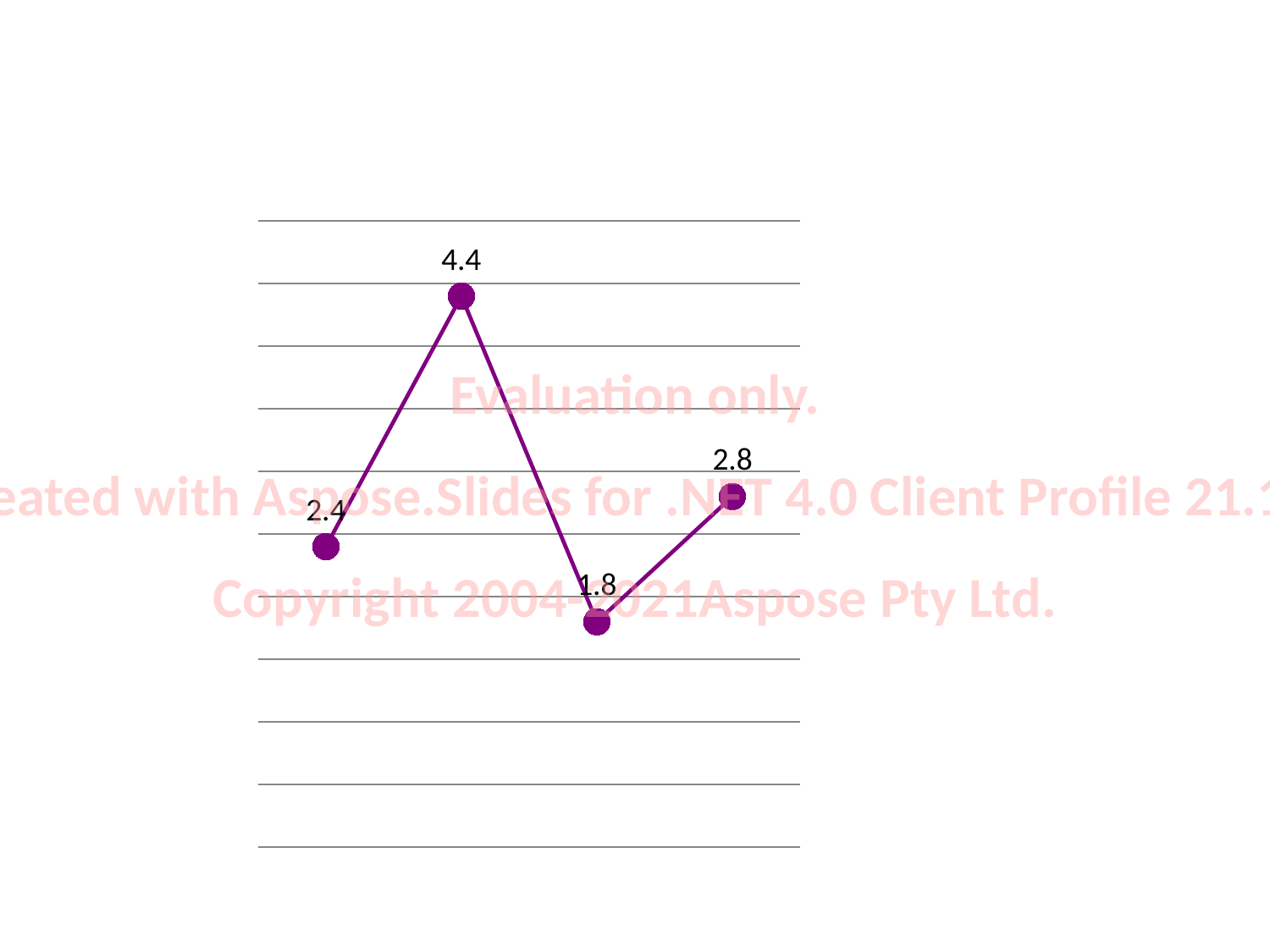

### Chart

| Category | Series 2 |
|---|---|
| Category 1 | 2.4 |
| Category 2 | 4.4 |
| Category 3 | 1.8 |
| Category 4 | 2.8 |
Evaluation only.
Created with Aspose.Slides for .NET 4.0 Client Profile 21.12.
Copyright 2004-2021Aspose Pty Ltd.